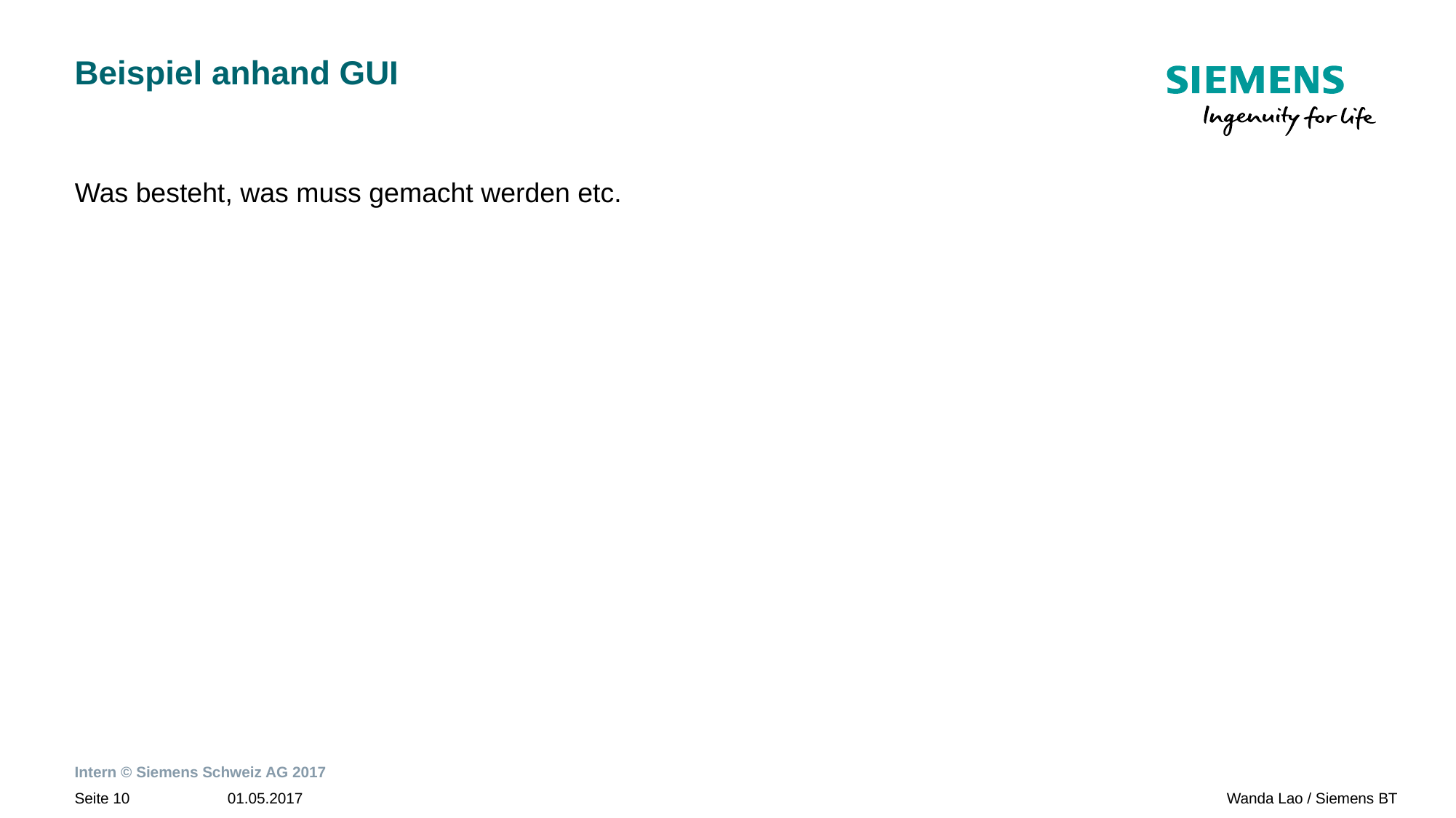

# Beispiel anhand GUI
Was besteht, was muss gemacht werden etc.